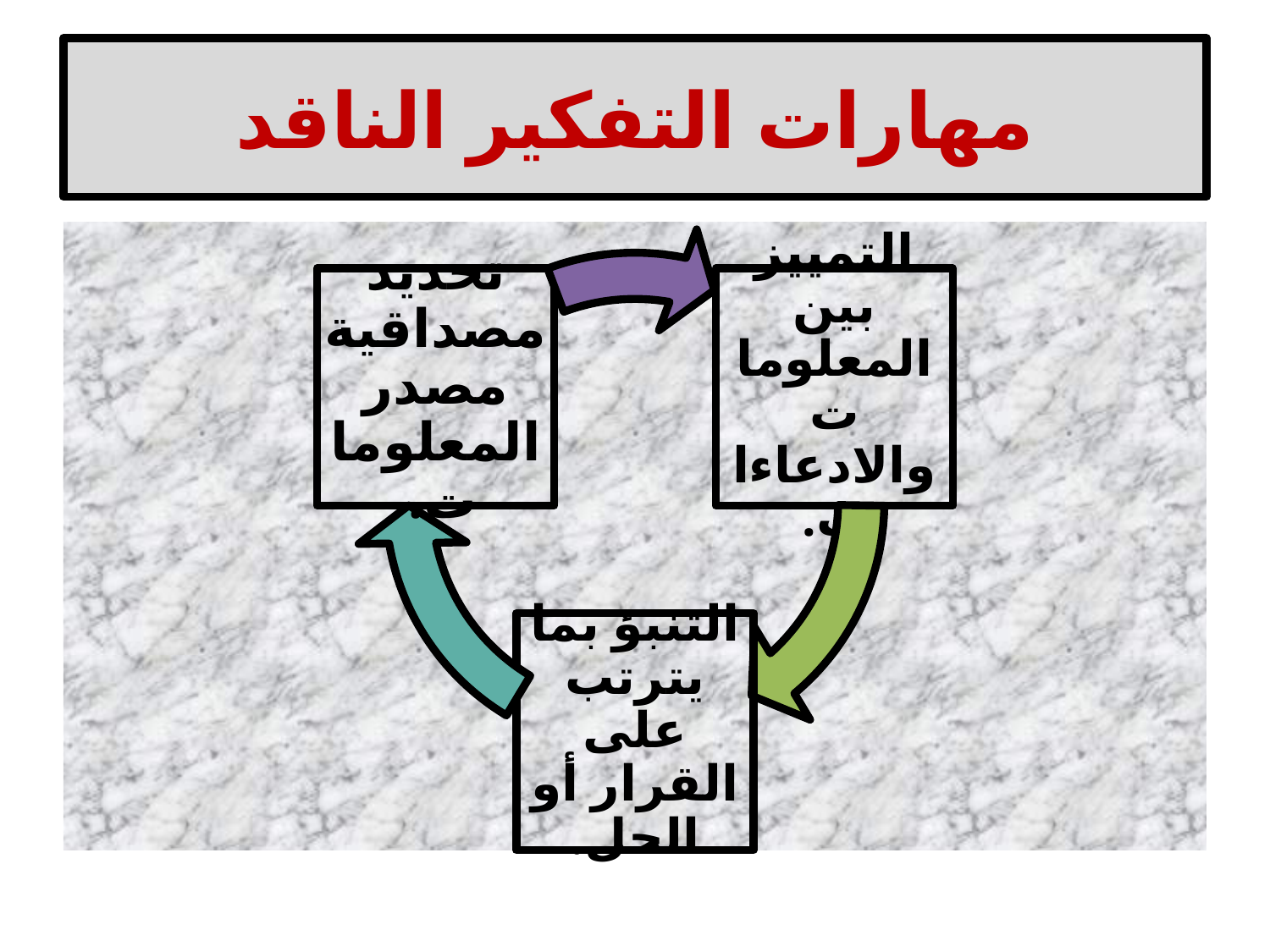

# مهارات التفكير الناقد
التمييز بين المعلومات والادعاءات.
التنبؤ بما يترتب على القرار أو الحل.
تحديد مصداقية مصدر المعلومات.